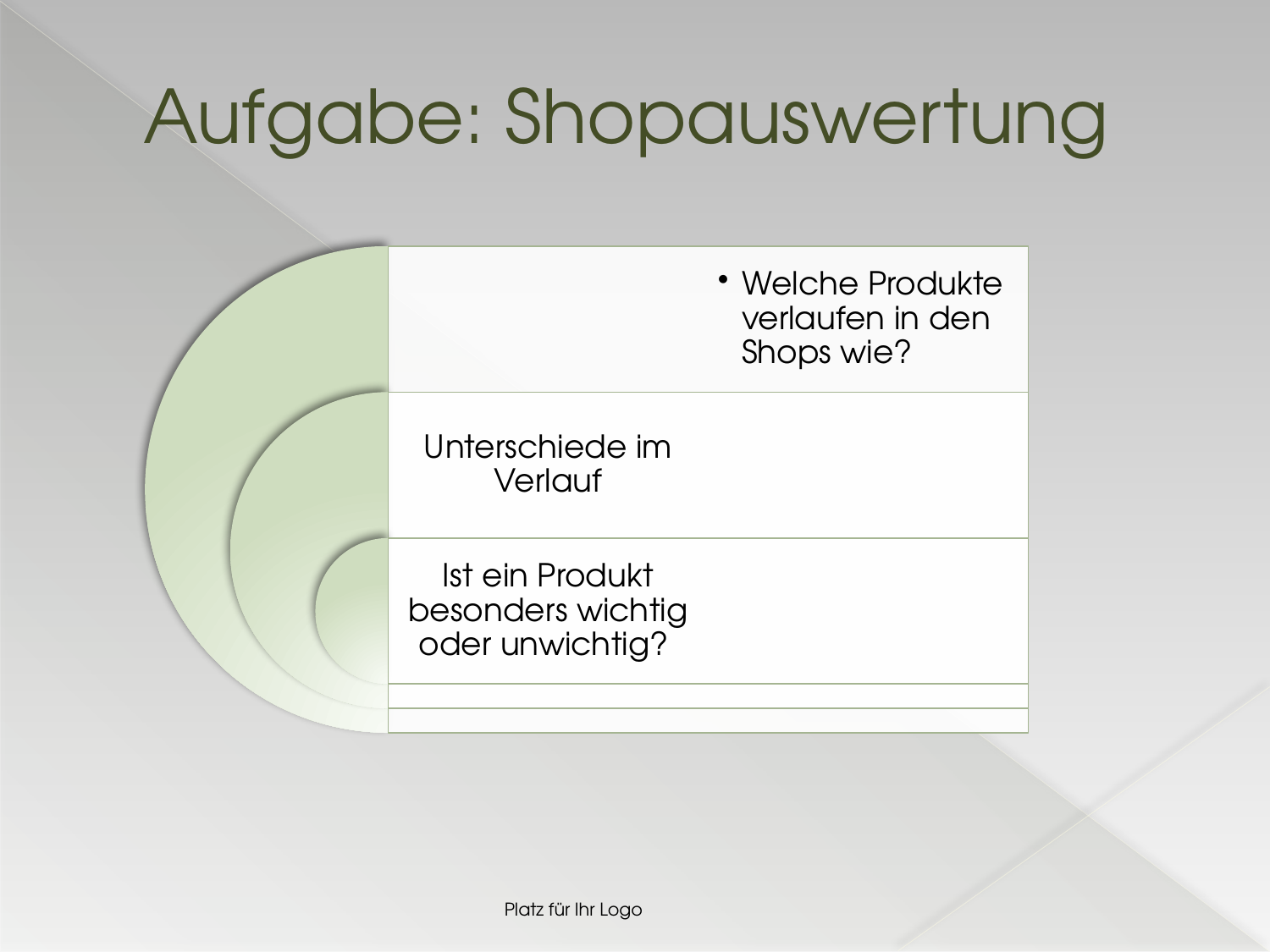

# Aufgabe: Shopauswertung

Unterschiede im Verlauf
Ist ein Produkt besonders wichtig oder unwichtig?
Welche Produkte verlaufen in den Shops wie?
Platz für Ihr Logo